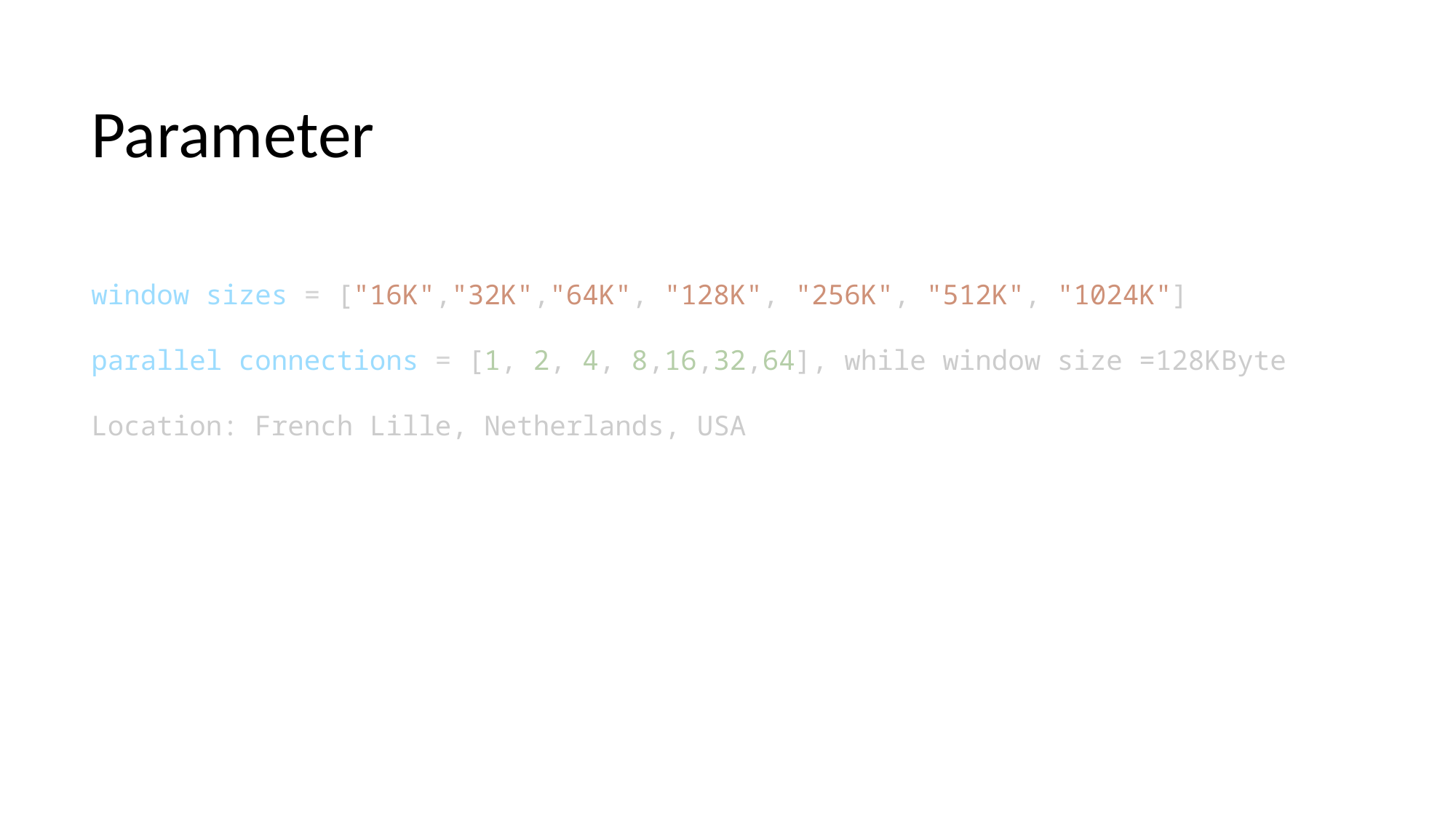

# Parameter
window sizes = ["16K","32K","64K", "128K", "256K", "512K", "1024K"]

parallel connections = [1, 2, 4, 8,16,32,64], while window size =128KByte

Location: French Lille, Netherlands, USA